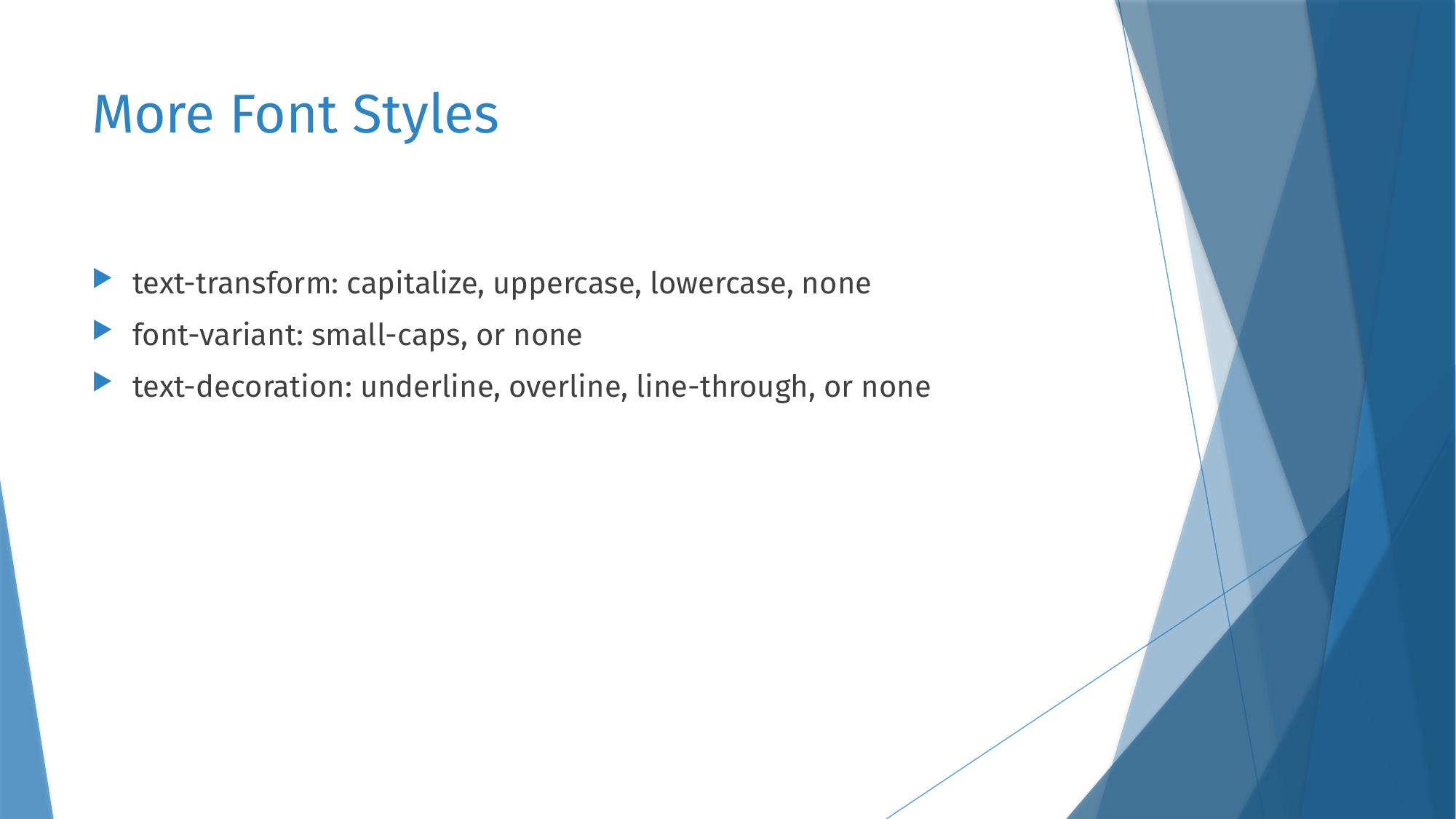

# More Font Styles
text-transform: capitalize, uppercase, lowercase, none
font-variant: small-caps, or none
text-decoration: underline, overline, line-through, or none